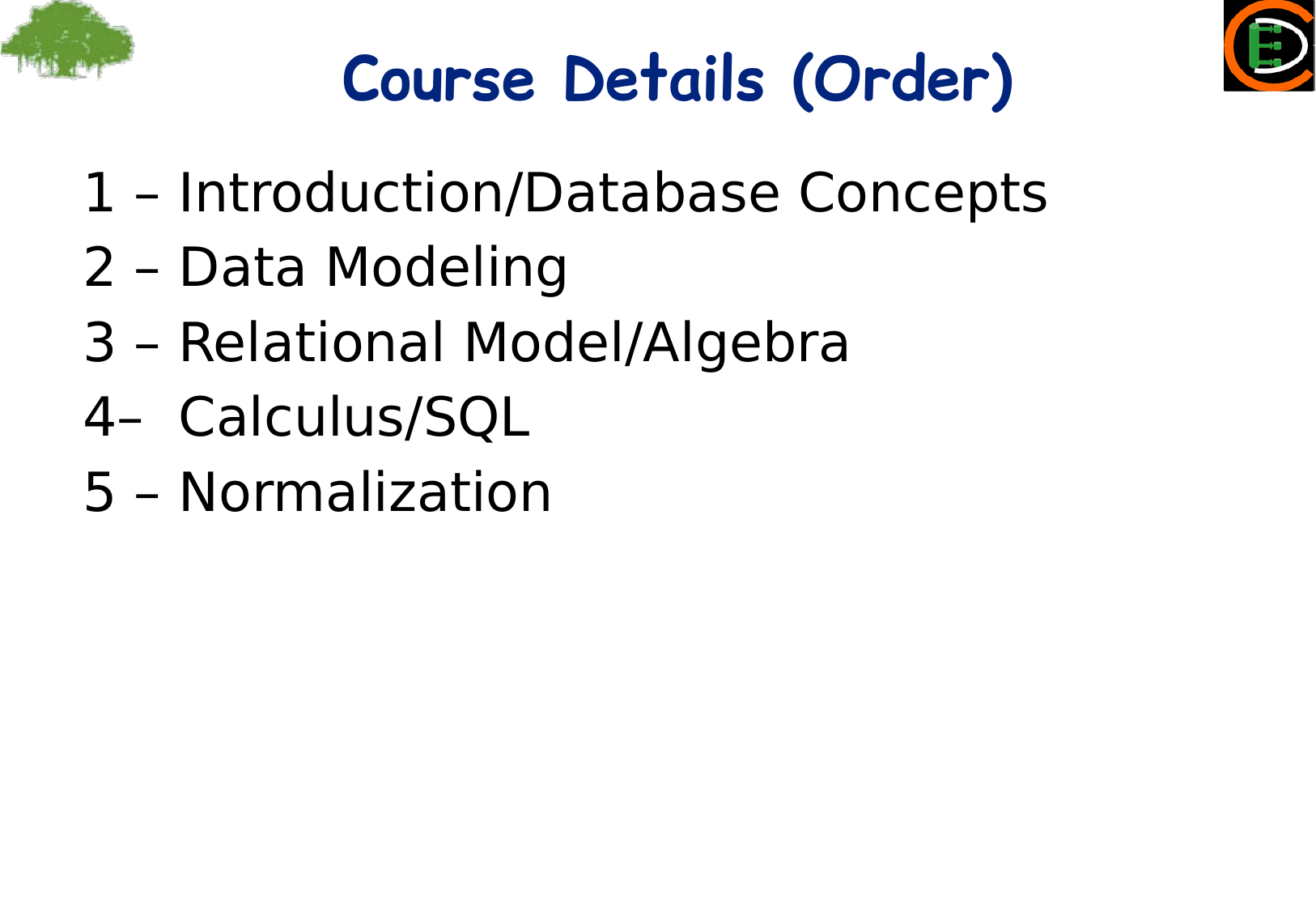

Course Details (Order)
1 – Introduction/Database Concepts
2 – Data Modeling
3 – Relational Model/Algebra
4–  Calculus/SQL
5 – Normalization